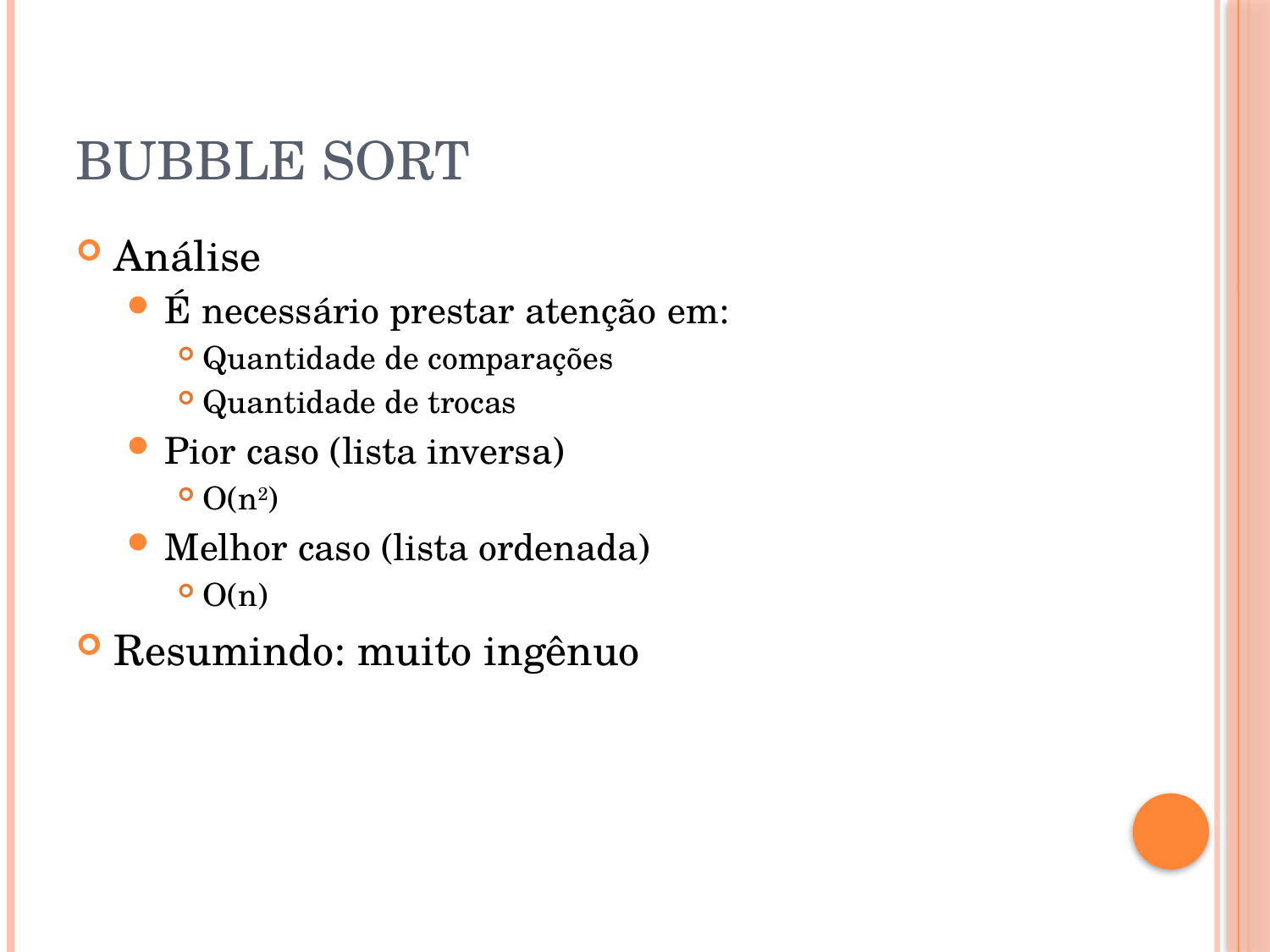

# Bubble Sort
Análise
É necessário prestar atenção em:
Quantidade de comparações
Quantidade de trocas
Pior caso (lista inversa)
O(n2)
Melhor caso (lista ordenada)
O(n)
Resumindo: muito ingênuo